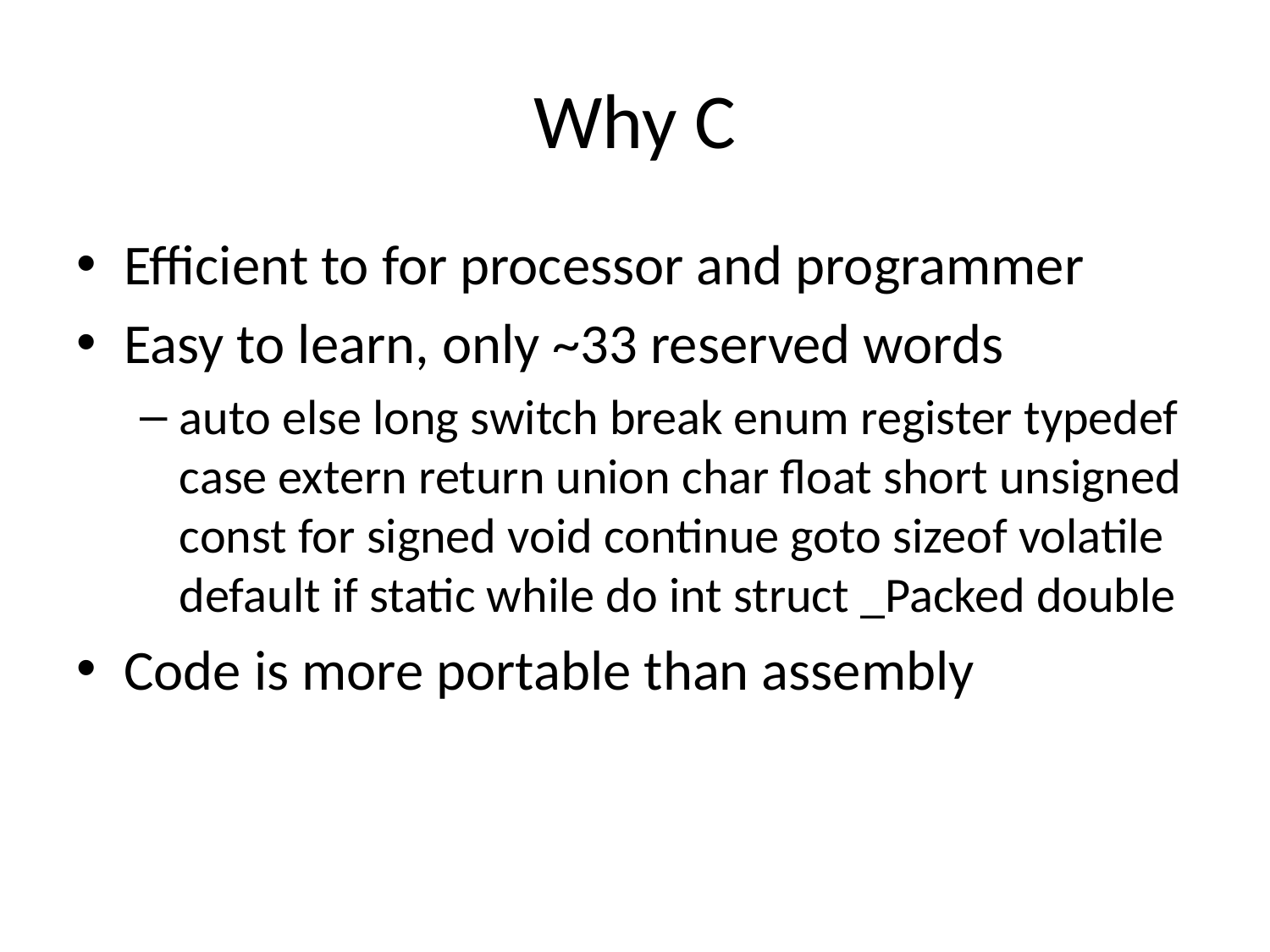

# Why C
Efficient to for processor and programmer
Easy to learn, only ~33 reserved words
auto else long switch break enum register typedef case extern return union char float short unsigned const for signed void continue goto sizeof volatile default if static while do int struct _Packed double
Code is more portable than assembly